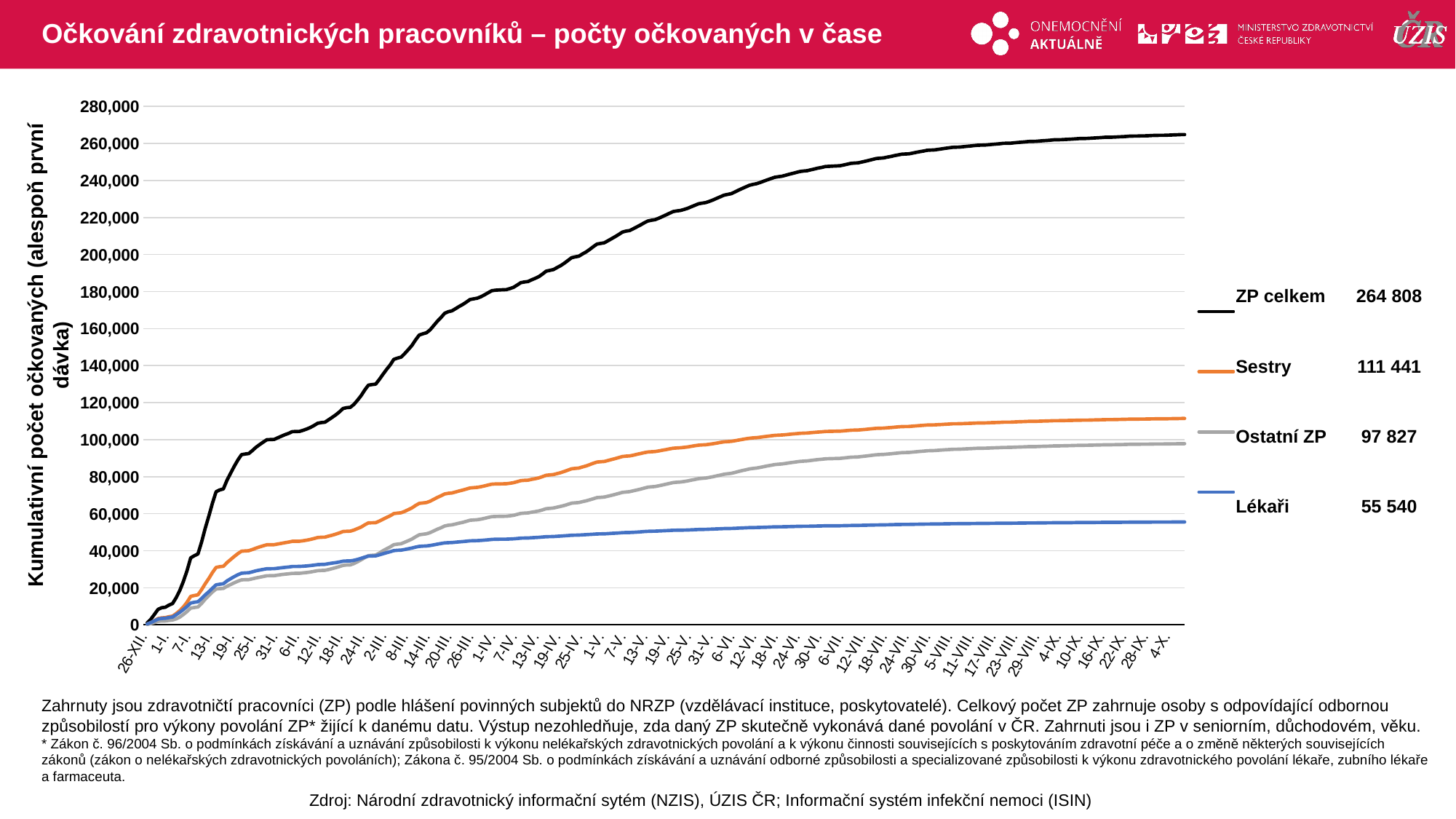

# Očkování zdravotnických pracovníků – počty očkovaných v čase

### Chart

| Category | ZP celkem | Sestry | Ostatní ZP | Lékaři |
|---|---|---|---|---|
| 26-XII. | None | None | None | None |
| 27-XII. | 1048.0 | 411.0 | 195.0 | 442.0 |
| 28-XII. | 2956.0 | 1126.0 | 644.0 | 1186.0 |
| 29-XII. | 5628.0 | 2237.0 | 1251.0 | 2140.0 |
| 30-XII. | 8335.0 | 3375.0 | 1876.0 | 3084.0 |
| 31-XII. | 9229.0 | 3755.0 | 2049.0 | 3425.0 |
| 1-I. | 9464.0 | 3871.0 | 2079.0 | 3514.0 |
| 2-I. | 10631.0 | 4354.0 | 2368.0 | 3909.0 |
| 3-I. | 11478.0 | 4674.0 | 2579.0 | 4225.0 |
| 4-I. | 14652.0 | 6023.0 | 3203.0 | 5426.0 |
| 5-I. | 18577.0 | 7666.0 | 4166.0 | 6745.0 |
| 6-I. | 23512.0 | 9682.0 | 5585.0 | 8245.0 |
| 7-I. | 29350.0 | 12233.0 | 7186.0 | 9931.0 |
| 8-I. | 36134.0 | 15366.0 | 9022.0 | 11746.0 |
| 9-I. | 37296.0 | 15812.0 | 9329.0 | 12155.0 |
| 10-I. | 38247.0 | 16167.0 | 9636.0 | 12444.0 |
| 11-I. | 44661.0 | 18971.0 | 11501.0 | 14189.0 |
| 12-I. | 52110.0 | 22163.0 | 13794.0 | 16153.0 |
| 13-I. | 58712.0 | 25022.0 | 15831.0 | 17859.0 |
| 14-I. | 65687.0 | 28208.0 | 17710.0 | 19769.0 |
| 15-I. | 71892.0 | 30993.0 | 19322.0 | 21577.0 |
| 16-I. | 72826.0 | 31376.0 | 19539.0 | 21911.0 |
| 17-I. | 73376.0 | 31602.0 | 19636.0 | 22138.0 |
| 18-I. | 78065.0 | 33558.0 | 20807.0 | 23700.0 |
| 19-I. | 81873.0 | 35244.0 | 21744.0 | 24885.0 |
| 20-I. | 85583.0 | 36890.0 | 22681.0 | 26012.0 |
| 21-I. | 88979.0 | 38423.0 | 23539.0 | 27017.0 |
| 22-I. | 91863.0 | 39732.0 | 24286.0 | 27845.0 |
| 23-I. | 92254.0 | 39889.0 | 24349.0 | 28016.0 |
| 24-I. | 92488.0 | 39998.0 | 24392.0 | 28098.0 |
| 25-I. | 94092.0 | 40644.0 | 24840.0 | 28608.0 |
| 26-I. | 95861.0 | 41416.0 | 25294.0 | 29151.0 |
| 27-I. | 97306.0 | 42065.0 | 25690.0 | 29551.0 |
| 28-I. | 98686.0 | 42670.0 | 26089.0 | 29927.0 |
| 29-I. | 99966.0 | 43232.0 | 26476.0 | 30258.0 |
| 30-I. | 100038.0 | 43255.0 | 26500.0 | 30283.0 |
| 31-I. | 100109.0 | 43272.0 | 26533.0 | 30304.0 |
| 1-II. | 101004.0 | 43626.0 | 26827.0 | 30551.0 |
| 2-II. | 101870.0 | 43968.0 | 27116.0 | 30786.0 |
| 3-II. | 102687.0 | 44330.0 | 27350.0 | 31007.0 |
| 4-II. | 103397.0 | 44662.0 | 27532.0 | 31203.0 |
| 5-II. | 104327.0 | 45080.0 | 27768.0 | 31479.0 |
| 6-II. | 104379.0 | 45102.0 | 27777.0 | 31500.0 |
| 7-II. | 104429.0 | 45121.0 | 27796.0 | 31512.0 |
| 8-II. | 105071.0 | 45390.0 | 28033.0 | 31648.0 |
| 9-II. | 105728.0 | 45711.0 | 28229.0 | 31788.0 |
| 10-II. | 106595.0 | 46116.0 | 28496.0 | 31983.0 |
| 11-II. | 107649.0 | 46588.0 | 28846.0 | 32215.0 |
| 12-II. | 108848.0 | 47118.0 | 29235.0 | 32495.0 |
| 13-II. | 109227.0 | 47291.0 | 29343.0 | 32593.0 |
| 14-II. | 109412.0 | 47345.0 | 29409.0 | 32658.0 |
| 15-II. | 110735.0 | 47894.0 | 29826.0 | 33015.0 |
| 16-II. | 112030.0 | 48383.0 | 30334.0 | 33313.0 |
| 17-II. | 113407.0 | 48954.0 | 30878.0 | 33575.0 |
| 18-II. | 114973.0 | 49623.0 | 31435.0 | 33915.0 |
| 19-II. | 116825.0 | 50377.0 | 32085.0 | 34363.0 |
| 20-II. | 117283.0 | 50504.0 | 32310.0 | 34469.0 |
| 21-II. | 117444.0 | 50562.0 | 32366.0 | 34516.0 |
| 22-II. | 119036.0 | 51159.0 | 33051.0 | 34826.0 |
| 23-II. | 121330.0 | 51974.0 | 34049.0 | 35307.0 |
| 24-II. | 123830.0 | 52795.0 | 35130.0 | 35905.0 |
| 25-II. | 126860.0 | 54023.0 | 36279.0 | 36558.0 |
| 26-II. | 129470.0 | 55014.0 | 37356.0 | 37100.0 |
| 27-II. | 129780.0 | 55090.0 | 37514.0 | 37176.0 |
| 28-II. | 129998.0 | 55137.0 | 37642.0 | 37219.0 |
| 1-III. | 132542.0 | 56026.0 | 38750.0 | 37766.0 |
| 2-III. | 135302.0 | 56978.0 | 39964.0 | 38360.0 |
| 3-III. | 137961.0 | 57965.0 | 41075.0 | 38921.0 |
| 4-III. | 140413.0 | 58872.0 | 42076.0 | 39465.0 |
| 5-III. | 143380.0 | 60058.0 | 43262.0 | 40060.0 |
| 6-III. | 144083.0 | 60306.0 | 43550.0 | 40227.0 |
| 7-III. | 144592.0 | 60494.0 | 43763.0 | 40335.0 |
| 8-III. | 146539.0 | 61271.0 | 44605.0 | 40663.0 |
| 9-III. | 148672.0 | 62190.0 | 45422.0 | 41060.0 |
| 10-III. | 150915.0 | 63136.0 | 46316.0 | 41463.0 |
| 11-III. | 153915.0 | 64462.0 | 47512.0 | 41941.0 |
| 12-III. | 156525.0 | 65561.0 | 48616.0 | 42348.0 |
| 13-III. | 157184.0 | 65795.0 | 48902.0 | 42487.0 |
| 14-III. | 157751.0 | 66037.0 | 49142.0 | 42572.0 |
| 15-III. | 159330.0 | 66738.0 | 49768.0 | 42824.0 |
| 16-III. | 161658.0 | 67777.0 | 50694.0 | 43187.0 |
| 17-III. | 163973.0 | 68797.0 | 51632.0 | 43544.0 |
| 18-III. | 165997.0 | 69685.0 | 52410.0 | 43902.0 |
| 19-III. | 168255.0 | 70659.0 | 53362.0 | 44234.0 |
| 20-III. | 169131.0 | 71017.0 | 53764.0 | 44350.0 |
| 21-III. | 169578.0 | 71189.0 | 53971.0 | 44418.0 |
| 22-III. | 170731.0 | 71717.0 | 54421.0 | 44593.0 |
| 23-III. | 171970.0 | 72270.0 | 54913.0 | 44787.0 |
| 24-III. | 173037.0 | 72773.0 | 55330.0 | 44934.0 |
| 25-III. | 174334.0 | 73330.0 | 55878.0 | 45126.0 |
| 26-III. | 175708.0 | 73909.0 | 56454.0 | 45345.0 |
| 27-III. | 176082.0 | 74061.0 | 56613.0 | 45408.0 |
| 28-III. | 176425.0 | 74228.0 | 56747.0 | 45450.0 |
| 29-III. | 177208.0 | 74576.0 | 57057.0 | 45575.0 |
| 30-III. | 178237.0 | 75023.0 | 57478.0 | 45736.0 |
| 31-III. | 179365.0 | 75492.0 | 57976.0 | 45897.0 |
| 1-IV. | 180464.0 | 75945.0 | 58406.0 | 46113.0 |
| 2-IV. | 180734.0 | 76050.0 | 58494.0 | 46190.0 |
| 3-IV. | 180855.0 | 76092.0 | 58552.0 | 46211.0 |
| 4-IV. | 180971.0 | 76141.0 | 58590.0 | 46240.0 |
| 5-IV. | 181042.0 | 76176.0 | 58619.0 | 46247.0 |
| 6-IV. | 181621.0 | 76430.0 | 58853.0 | 46338.0 |
| 7-IV. | 182293.0 | 76747.0 | 59114.0 | 46432.0 |
| 8-IV. | 183534.0 | 77284.0 | 59651.0 | 46599.0 |
| 9-IV. | 184803.0 | 77855.0 | 60151.0 | 46797.0 |
| 10-IV. | 185179.0 | 78013.0 | 60323.0 | 46843.0 |
| 11-IV. | 185426.0 | 78113.0 | 60437.0 | 46876.0 |
| 12-IV. | 186361.0 | 78538.0 | 60810.0 | 47013.0 |
| 13-IV. | 187170.0 | 78914.0 | 61123.0 | 47133.0 |
| 14-IV. | 188113.0 | 79367.0 | 61508.0 | 47238.0 |
| 15-IV. | 189479.0 | 80021.0 | 62062.0 | 47396.0 |
| 16-IV. | 191023.0 | 80747.0 | 62704.0 | 47572.0 |
| 17-IV. | 191442.0 | 80949.0 | 62880.0 | 47613.0 |
| 18-IV. | 191883.0 | 81140.0 | 63075.0 | 47668.0 |
| 19-IV. | 192979.0 | 81658.0 | 63526.0 | 47795.0 |
| 20-IV. | 194025.0 | 82160.0 | 63952.0 | 47913.0 |
| 21-IV. | 195318.0 | 82822.0 | 64448.0 | 48048.0 |
| 22-IV. | 196789.0 | 83544.0 | 65050.0 | 48195.0 |
| 23-IV. | 198300.0 | 84256.0 | 65694.0 | 48350.0 |
| 24-IV. | 198736.0 | 84456.0 | 65874.0 | 48406.0 |
| 25-IV. | 199110.0 | 84643.0 | 66024.0 | 48443.0 |
| 26-IV. | 200316.0 | 85251.0 | 66508.0 | 48557.0 |
| 27-IV. | 201407.0 | 85800.0 | 66931.0 | 48676.0 |
| 28-IV. | 202789.0 | 86502.0 | 67491.0 | 48796.0 |
| 29-IV. | 204263.0 | 87261.0 | 68076.0 | 48926.0 |
| 30-IV. | 205660.0 | 87905.0 | 68692.0 | 49063.0 |
| 1-V. | 205997.0 | 88059.0 | 68846.0 | 49092.0 |
| 2-V. | 206335.0 | 88212.0 | 69001.0 | 49122.0 |
| 3-V. | 207414.0 | 88718.0 | 69453.0 | 49243.0 |
| 4-V. | 208513.0 | 89239.0 | 69905.0 | 49369.0 |
| 5-V. | 209650.0 | 89763.0 | 70423.0 | 49464.0 |
| 6-V. | 210841.0 | 90311.0 | 70949.0 | 49581.0 |
| 7-V. | 212139.0 | 90879.0 | 71508.0 | 49752.0 |
| 8-V. | 212637.0 | 91096.0 | 71727.0 | 49814.0 |
| 9-V. | 212947.0 | 91203.0 | 71898.0 | 49846.0 |
| 10-V. | 213918.0 | 91600.0 | 72374.0 | 49944.0 |
| 11-V. | 214938.0 | 92073.0 | 72806.0 | 50059.0 |
| 12-V. | 215972.0 | 92504.0 | 73278.0 | 50190.0 |
| 13-V. | 217101.0 | 92939.0 | 73817.0 | 50345.0 |
| 14-V. | 218094.0 | 93304.0 | 74317.0 | 50473.0 |
| 15-V. | 218532.0 | 93463.0 | 74527.0 | 50542.0 |
| 16-V. | 218816.0 | 93567.0 | 74676.0 | 50573.0 |
| 17-V. | 219599.0 | 93884.0 | 75059.0 | 50656.0 |
| 18-V. | 220476.0 | 94255.0 | 75472.0 | 50749.0 |
| 19-V. | 221375.0 | 94614.0 | 75927.0 | 50834.0 |
| 20-V. | 222300.0 | 95002.0 | 76364.0 | 50934.0 |
| 21-V. | 223217.0 | 95362.0 | 76814.0 | 51041.0 |
| 22-V. | 223567.0 | 95507.0 | 76989.0 | 51071.0 |
| 23-V. | 223795.0 | 95605.0 | 77104.0 | 51086.0 |
| 24-V. | 224342.0 | 95816.0 | 77390.0 | 51136.0 |
| 25-V. | 224967.0 | 96052.0 | 77716.0 | 51199.0 |
| 26-V. | 225816.0 | 96400.0 | 78126.0 | 51290.0 |
| 27-V. | 226594.0 | 96730.0 | 78492.0 | 51372.0 |
| 28-V. | 227414.0 | 97013.0 | 78925.0 | 51476.0 |
| 29-V. | 227774.0 | 97151.0 | 79110.0 | 51513.0 |
| 30-V. | 228063.0 | 97241.0 | 79276.0 | 51546.0 |
| 31-V. | 228751.0 | 97517.0 | 79613.0 | 51621.0 |
| 1-VI. | 229472.0 | 97788.0 | 79982.0 | 51702.0 |
| 2-VI. | 230356.0 | 98130.0 | 80428.0 | 51798.0 |
| 3-VI. | 231190.0 | 98482.0 | 80840.0 | 51868.0 |
| 4-VI. | 232068.0 | 98805.0 | 81298.0 | 51965.0 |
| 5-VI. | 232486.0 | 98941.0 | 81553.0 | 51992.0 |
| 6-VI. | 232884.0 | 99071.0 | 81788.0 | 52025.0 |
| 7-VI. | 233770.0 | 99404.0 | 82260.0 | 52106.0 |
| 8-VI. | 234743.0 | 99742.0 | 82798.0 | 52203.0 |
| 9-VI. | 235653.0 | 100088.0 | 83276.0 | 52289.0 |
| 10-VI. | 236524.0 | 100443.0 | 83706.0 | 52375.0 |
| 11-VI. | 237369.0 | 100743.0 | 84157.0 | 52469.0 |
| 12-VI. | 237886.0 | 100948.0 | 84440.0 | 52498.0 |
| 13-VI. | 238251.0 | 101062.0 | 84660.0 | 52529.0 |
| 14-VI. | 238918.0 | 101303.0 | 85015.0 | 52600.0 |
| 15-VI. | 239658.0 | 101574.0 | 85428.0 | 52656.0 |
| 16-VI. | 240358.0 | 101814.0 | 85813.0 | 52731.0 |
| 17-VI. | 241053.0 | 102076.0 | 86170.0 | 52807.0 |
| 18-VI. | 241713.0 | 102292.0 | 86536.0 | 52885.0 |
| 19-VI. | 242041.0 | 102407.0 | 86721.0 | 52913.0 |
| 20-VI. | 242296.0 | 102499.0 | 86859.0 | 52938.0 |
| 21-VI. | 242800.0 | 102676.0 | 87147.0 | 52977.0 |
| 22-VI. | 243380.0 | 102890.0 | 87462.0 | 53028.0 |
| 23-VI. | 243867.0 | 103074.0 | 87713.0 | 53080.0 |
| 24-VI. | 244362.0 | 103233.0 | 87999.0 | 53130.0 |
| 25-VI. | 244853.0 | 103419.0 | 88248.0 | 53186.0 |
| 26-VI. | 245106.0 | 103510.0 | 88396.0 | 53200.0 |
| 27-VI. | 245290.0 | 103575.0 | 88503.0 | 53212.0 |
| 28-VI. | 245779.0 | 103753.0 | 88770.0 | 53256.0 |
| 29-VI. | 246231.0 | 103916.0 | 89013.0 | 53302.0 |
| 30-VI. | 246703.0 | 104094.0 | 89249.0 | 53360.0 |
| 1-VII. | 247059.0 | 104231.0 | 89424.0 | 53404.0 |
| 2-VII. | 247539.0 | 104425.0 | 89655.0 | 53459.0 |
| 3-VII. | 247637.0 | 104457.0 | 89709.0 | 53471.0 |
| 4-VII. | 247751.0 | 104502.0 | 89766.0 | 53483.0 |
| 5-VII. | 247859.0 | 104550.0 | 89820.0 | 53489.0 |
| 6-VII. | 247956.0 | 104582.0 | 89876.0 | 53498.0 |
| 7-VII. | 248365.0 | 104745.0 | 90082.0 | 53538.0 |
| 8-VII. | 248806.0 | 104920.0 | 90294.0 | 53592.0 |
| 9-VII. | 249244.0 | 105088.0 | 90516.0 | 53640.0 |
| 10-VII. | 249409.0 | 105146.0 | 90608.0 | 53655.0 |
| 11-VII. | 249529.0 | 105195.0 | 90665.0 | 53669.0 |
| 12-VII. | 249967.0 | 105355.0 | 90895.0 | 53717.0 |
| 13-VII. | 250410.0 | 105537.0 | 91113.0 | 53760.0 |
| 14-VII. | 250890.0 | 105741.0 | 91343.0 | 53806.0 |
| 15-VII. | 251378.0 | 105928.0 | 91586.0 | 53864.0 |
| 16-VII. | 251860.0 | 106110.0 | 91832.0 | 53918.0 |
| 17-VII. | 252038.0 | 106160.0 | 91938.0 | 53940.0 |
| 18-VII. | 252183.0 | 106218.0 | 92006.0 | 53959.0 |
| 19-VII. | 252601.0 | 106389.0 | 92205.0 | 54007.0 |
| 20-VII. | 252953.0 | 106538.0 | 92363.0 | 54052.0 |
| 21-VII. | 253414.0 | 106715.0 | 92579.0 | 54120.0 |
| 22-VII. | 253804.0 | 106888.0 | 92759.0 | 54157.0 |
| 23-VII. | 254191.0 | 107033.0 | 92968.0 | 54190.0 |
| 24-VII. | 254303.0 | 107077.0 | 93030.0 | 54196.0 |
| 25-VII. | 254390.0 | 107103.0 | 93082.0 | 54205.0 |
| 26-VII. | 254775.0 | 107269.0 | 93261.0 | 54245.0 |
| 27-VII. | 255195.0 | 107437.0 | 93459.0 | 54299.0 |
| 28-VII. | 255550.0 | 107586.0 | 93630.0 | 54334.0 |
| 29-VII. | 255880.0 | 107733.0 | 93786.0 | 54361.0 |
| 30-VII. | 256294.0 | 107896.0 | 93992.0 | 54406.0 |
| 31-VII. | 256417.0 | 107936.0 | 94058.0 | 54423.0 |
| 1-VIII. | 256517.0 | 107975.0 | 94106.0 | 54436.0 |
| 2-VIII. | 256797.0 | 108073.0 | 94251.0 | 54473.0 |
| 3-VIII. | 257059.0 | 108183.0 | 94378.0 | 54498.0 |
| 4-VIII. | 257371.0 | 108310.0 | 94523.0 | 54538.0 |
| 5-VIII. | 257634.0 | 108418.0 | 94647.0 | 54569.0 |
| 6-VIII. | 257913.0 | 108537.0 | 94774.0 | 54602.0 |
| 7-VIII. | 257985.0 | 108559.0 | 94811.0 | 54615.0 |
| 8-VIII. | 258047.0 | 108584.0 | 94843.0 | 54620.0 |
| 9-VIII. | 258254.0 | 108668.0 | 94945.0 | 54641.0 |
| 10-VIII. | 258461.0 | 108747.0 | 95058.0 | 54656.0 |
| 11-VIII. | 258622.0 | 108814.0 | 95132.0 | 54676.0 |
| 12-VIII. | 258852.0 | 108919.0 | 95234.0 | 54699.0 |
| 13-VIII. | 259041.0 | 108982.0 | 95335.0 | 54724.0 |
| 14-VIII. | 259096.0 | 109003.0 | 95359.0 | 54734.0 |
| 15-VIII. | 259141.0 | 109025.0 | 95377.0 | 54739.0 |
| 16-VIII. | 259323.0 | 109111.0 | 95456.0 | 54756.0 |
| 17-VIII. | 259504.0 | 109189.0 | 95535.0 | 54780.0 |
| 18-VIII. | 259666.0 | 109252.0 | 95612.0 | 54802.0 |
| 19-VIII. | 259827.0 | 109321.0 | 95682.0 | 54824.0 |
| 20-VIII. | 260069.0 | 109435.0 | 95777.0 | 54857.0 |
| 21-VIII. | 260111.0 | 109449.0 | 95795.0 | 54867.0 |
| 22-VIII. | 260142.0 | 109460.0 | 95812.0 | 54870.0 |
| 23-VIII. | 260340.0 | 109555.0 | 95904.0 | 54881.0 |
| 24-VIII. | 260531.0 | 109641.0 | 95980.0 | 54910.0 |
| 25-VIII. | 260695.0 | 109706.0 | 96055.0 | 54934.0 |
| 26-VIII. | 260854.0 | 109777.0 | 96116.0 | 54961.0 |
| 27-VIII. | 261070.0 | 109865.0 | 96216.0 | 54989.0 |
| 28-VIII. | 261112.0 | 109881.0 | 96240.0 | 54991.0 |
| 29-VIII. | 261145.0 | 109897.0 | 96250.0 | 54998.0 |
| 30-VIII. | 261314.0 | 109969.0 | 96327.0 | 55018.0 |
| 31-VIII. | 261476.0 | 110029.0 | 96405.0 | 55042.0 |
| 1-IX. | 261594.0 | 110085.0 | 96450.0 | 55059.0 |
| 2-IX. | 261767.0 | 110157.0 | 96523.0 | 55087.0 |
| 3-IX. | 261960.0 | 110232.0 | 96615.0 | 55113.0 |
| 4-IX. | 261995.0 | 110244.0 | 96630.0 | 55121.0 |
| 5-IX. | 262028.0 | 110254.0 | 96648.0 | 55126.0 |
| 6-IX. | 262160.0 | 110312.0 | 96711.0 | 55137.0 |
| 7-IX. | 262247.0 | 110351.0 | 96746.0 | 55150.0 |
| 8-IX. | 262369.0 | 110402.0 | 96799.0 | 55168.0 |
| 9-IX. | 262510.0 | 110457.0 | 96856.0 | 55197.0 |
| 10-IX. | 262653.0 | 110508.0 | 96923.0 | 55222.0 |
| 11-IX. | 262687.0 | 110525.0 | 96938.0 | 55224.0 |
| 12-IX. | 262710.0 | 110532.0 | 96951.0 | 55227.0 |
| 13-IX. | 262821.0 | 110576.0 | 96999.0 | 55246.0 |
| 14-IX. | 262952.0 | 110638.0 | 97050.0 | 55264.0 |
| 15-IX. | 263056.0 | 110683.0 | 97095.0 | 55278.0 |
| 16-IX. | 263176.0 | 110739.0 | 97141.0 | 55296.0 |
| 17-IX. | 263337.0 | 110805.0 | 97211.0 | 55321.0 |
| 18-IX. | 263378.0 | 110822.0 | 97230.0 | 55326.0 |
| 19-IX. | 263389.0 | 110828.0 | 97235.0 | 55326.0 |
| 20-IX. | 263486.0 | 110865.0 | 97277.0 | 55344.0 |
| 21-IX. | 263584.0 | 110913.0 | 97319.0 | 55352.0 |
| 22-IX. | 263675.0 | 110955.0 | 97360.0 | 55360.0 |
| 23-IX. | 263801.0 | 111005.0 | 97414.0 | 55382.0 |
| 24-IX. | 263967.0 | 111076.0 | 97483.0 | 55408.0 |
| 25-IX. | 263996.0 | 111085.0 | 97497.0 | 55414.0 |
| 26-IX. | 264006.0 | 111089.0 | 97503.0 | 55414.0 |
| 27-IX. | 264098.0 | 111129.0 | 97543.0 | 55426.0 |
| 28-IX. | 264104.0 | 111131.0 | 97547.0 | 55426.0 |
| 29-IX. | 264186.0 | 111172.0 | 97571.0 | 55443.0 |
| 30-IX. | 264280.0 | 111208.0 | 97614.0 | 55458.0 |
| 1-X. | 264361.0 | 111237.0 | 97650.0 | 55474.0 |
| 2-X. | 264382.0 | 111244.0 | 97658.0 | 55480.0 |
| 3-X. | 264395.0 | 111251.0 | 97664.0 | 55480.0 |
| 4-X. | 264459.0 | 111276.0 | 97693.0 | 55490.0 |
| 5-X. | 264531.0 | 111318.0 | 97716.0 | 55497.0 |
| 6-X. | 264622.0 | 111364.0 | 97749.0 | 55509.0 |
| 7-X. | 264687.0 | 111389.0 | 97773.0 | 55525.0 |
| 8-X. | 264788.0 | 111432.0 | 97819.0 | 55537.0 |
| 9-X. | 264808.0 | 111441.0 | 97827.0 | 55540.0 |
| ZP celkem | 264 808 |
| --- | --- |
| Sestry | 111 441 |
| Ostatní ZP | 97 827 |
| Lékaři | 55 540 |
Kumulativní počet očkovaných (alespoň první dávka)
Zahrnuty jsou zdravotničtí pracovníci (ZP) podle hlášení povinných subjektů do NRZP (vzdělávací instituce, poskytovatelé). Celkový počet ZP zahrnuje osoby s odpovídající odbornou způsobilostí pro výkony povolání ZP* žijící k danému datu. Výstup nezohledňuje, zda daný ZP skutečně vykonává dané povolání v ČR. Zahrnuti jsou i ZP v seniorním, důchodovém, věku.
* Zákon č. 96/2004 Sb. o podmínkách získávání a uznávání způsobilosti k výkonu nelékařských zdravotnických povolání a k výkonu činnosti souvisejících s poskytováním zdravotní péče a o změně některých souvisejících zákonů (zákon o nelékařských zdravotnických povoláních); Zákona č. 95/2004 Sb. o podmínkách získávání a uznávání odborné způsobilosti a specializované způsobilosti k výkonu zdravotnického povolání lékaře, zubního lékaře a farmaceuta.
Zdroj: Národní zdravotnický informační sytém (NZIS), ÚZIS ČR; Informační systém infekční nemoci (ISIN)